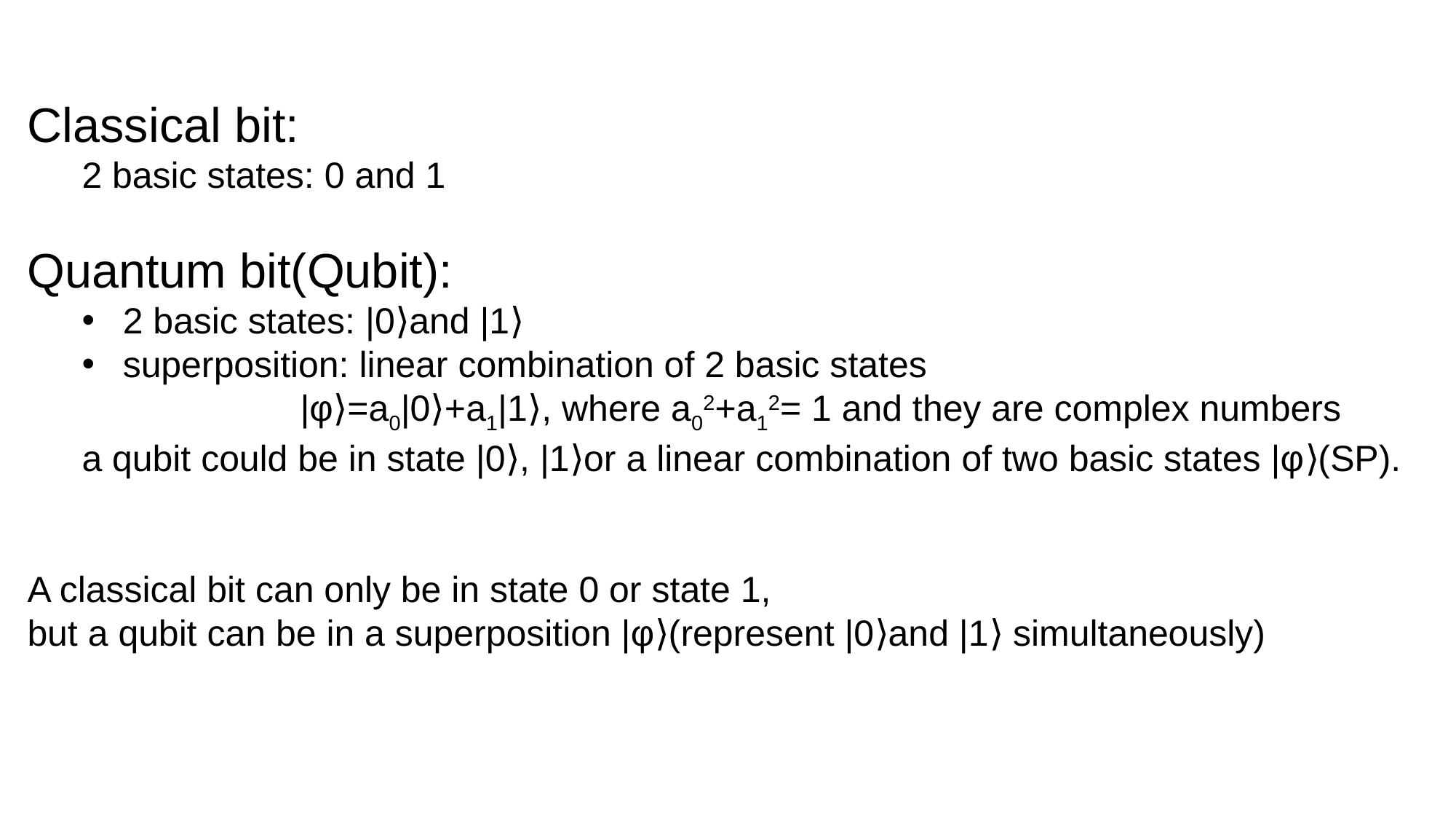

Classical bit:
2 basic states: 0 and 1

Quantum bit(Qubit):
2 basic states: |0⟩and |1⟩
superposition: linear combination of 2 basic states
|φ⟩=a0|0⟩+a1|1⟩, where a02+a12= 1 and they are complex numbers
a qubit could be in state |0⟩, |1⟩or a linear combination of two basic states |φ⟩(SP).

A classical bit can only be in state 0 or state 1,
but a qubit can be in a superposition |φ⟩(represent |0⟩and |1⟩ simultaneously)